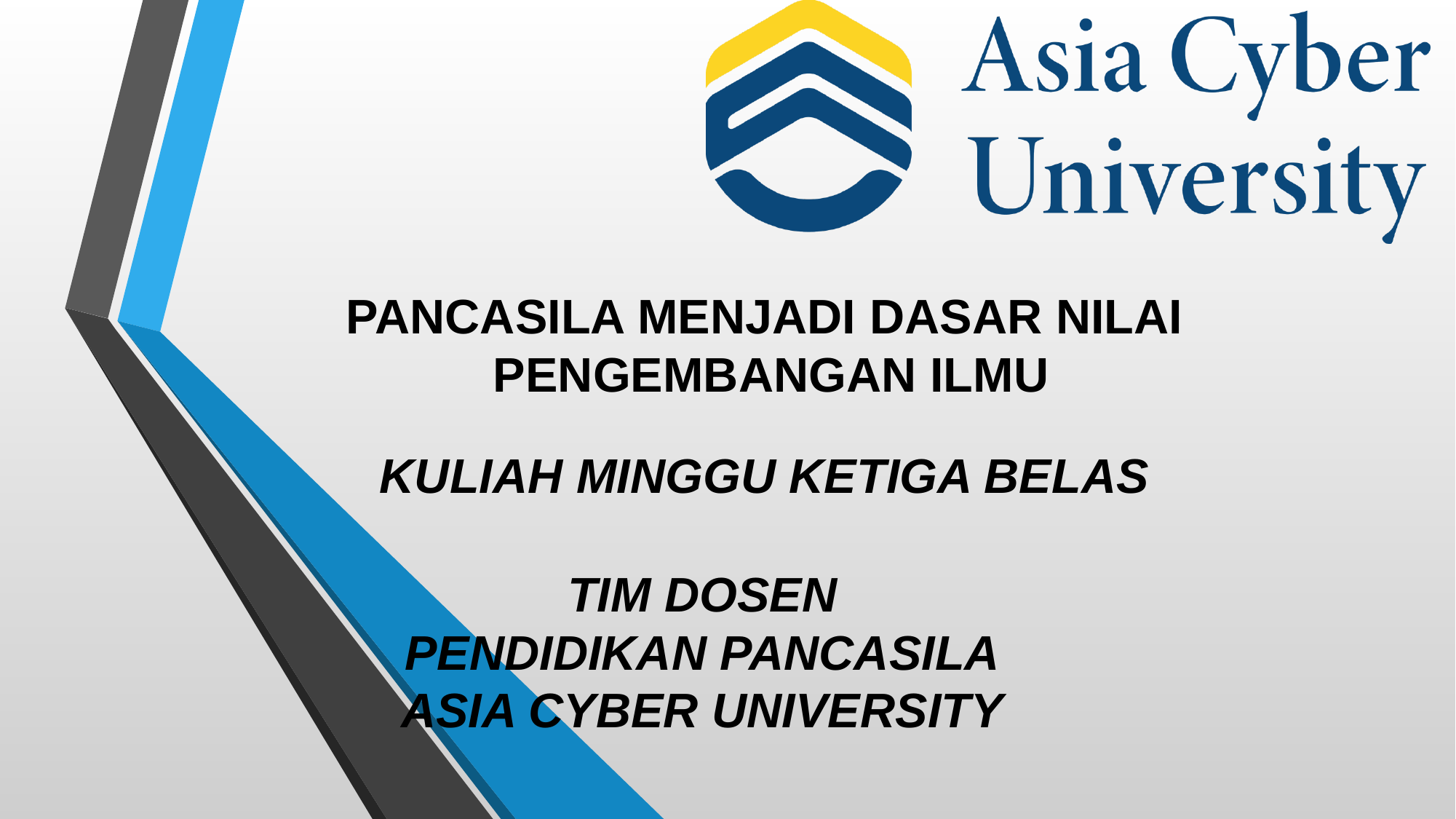

PANCASILA MENJADI DASAR NILAI
PENGEMBANGAN ILMU
KULIAH MINGGU KETIGA BELAS
TIM DOSEN
PENDIDIKAN PANCASILA
ASIA CYBER UNIVERSITY